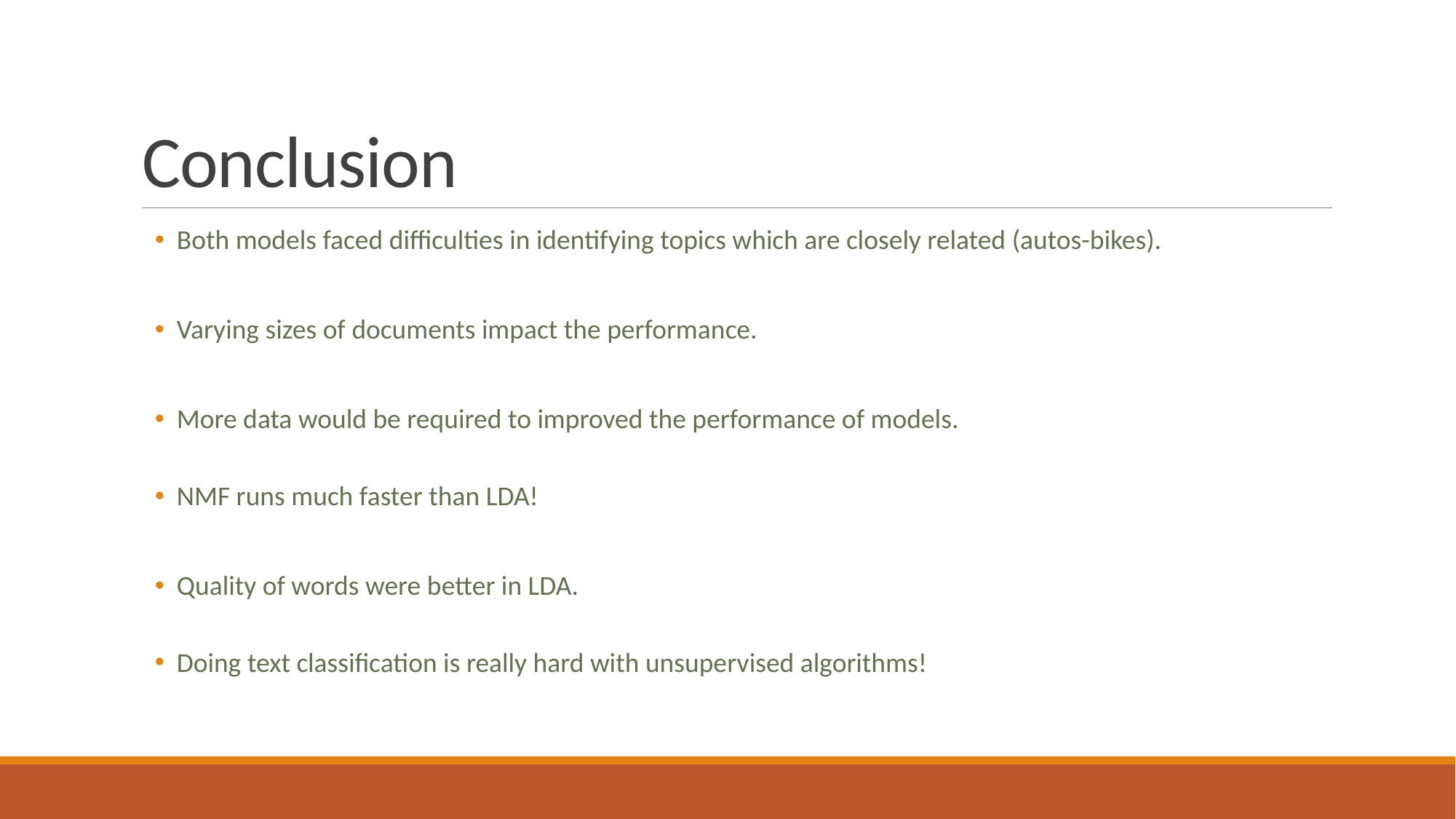

# Conclusion
Both models faced difficulties in identifying topics which are closely related (autos-bikes).

Varying sizes of documents impact the performance.

More data would be required to improved the performance of models.

NMF runs much faster than LDA!

Quality of words were better in LDA.

Doing text classification is really hard with unsupervised algorithms!